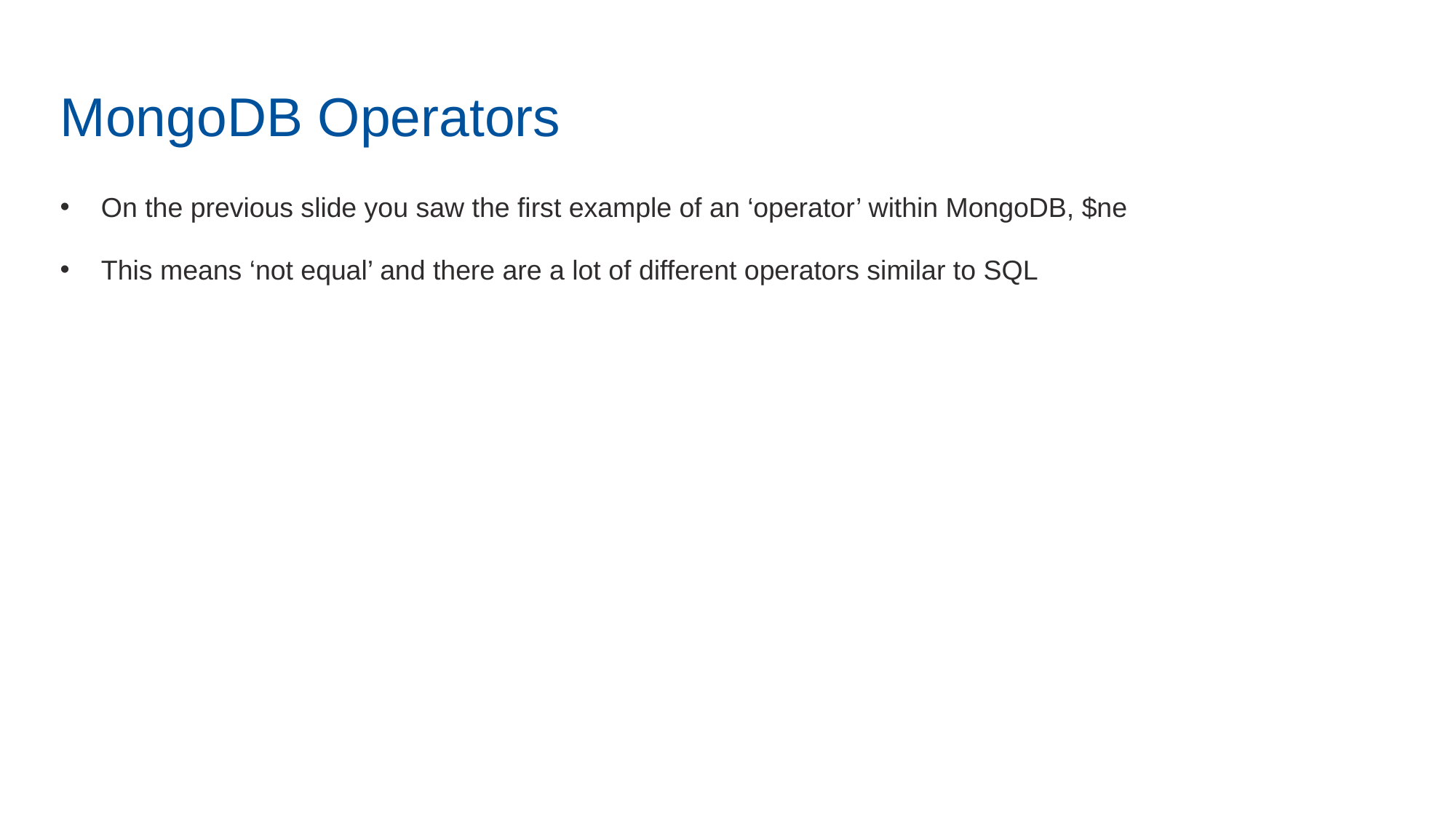

MongoDB Operators
On the previous slide you saw the first example of an ‘operator’ within MongoDB, $ne
This means ‘not equal’ and there are a lot of different operators similar to SQL